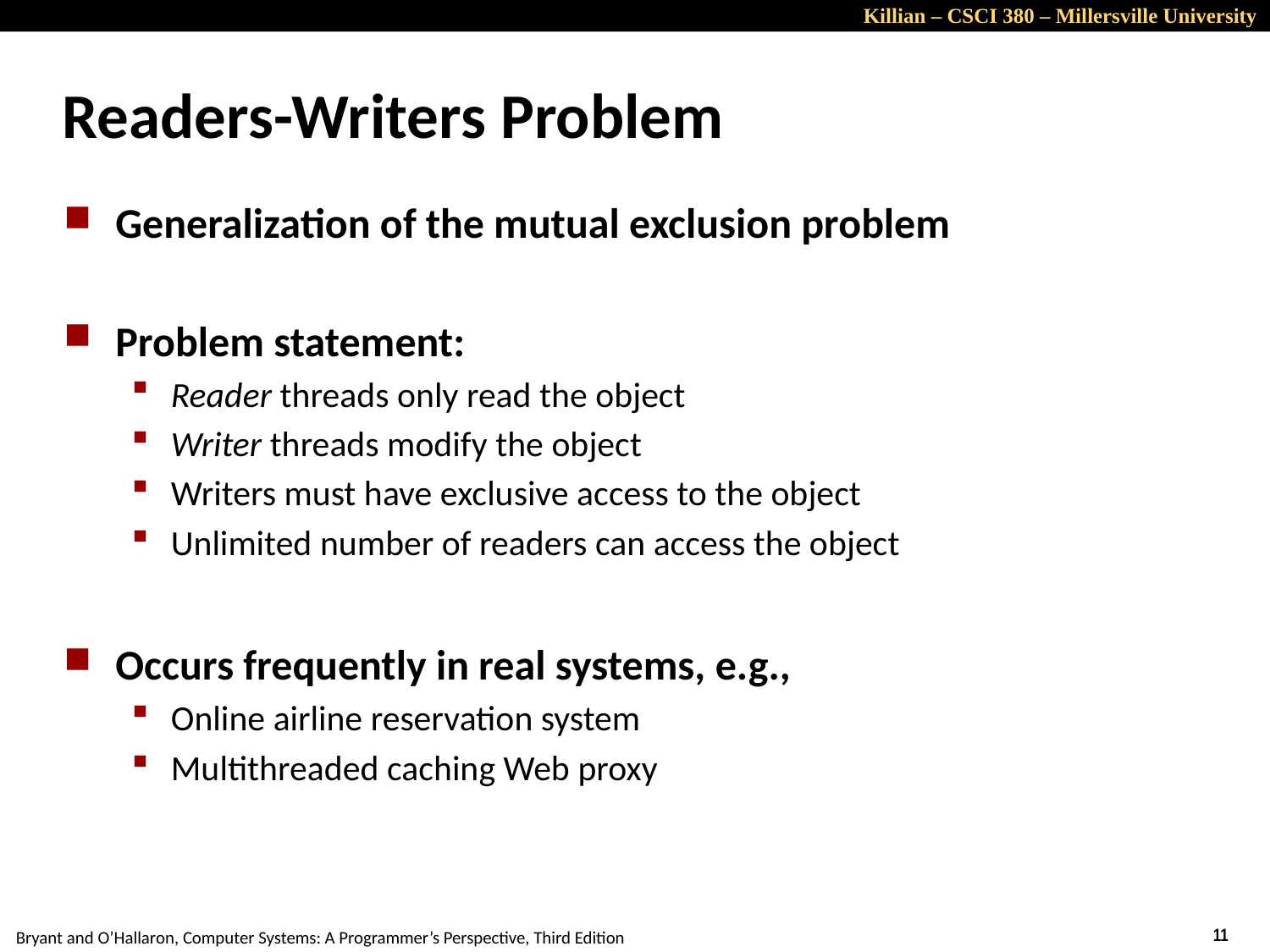

# Readers-Writers Problem
Generalization of the mutual exclusion problem

Problem statement:
Reader threads only read the object
Writer threads modify the object
Writers must have exclusive access to the object
Unlimited number of readers can access the object

Occurs frequently in real systems, e.g.,
Online airline reservation system
Multithreaded caching Web proxy